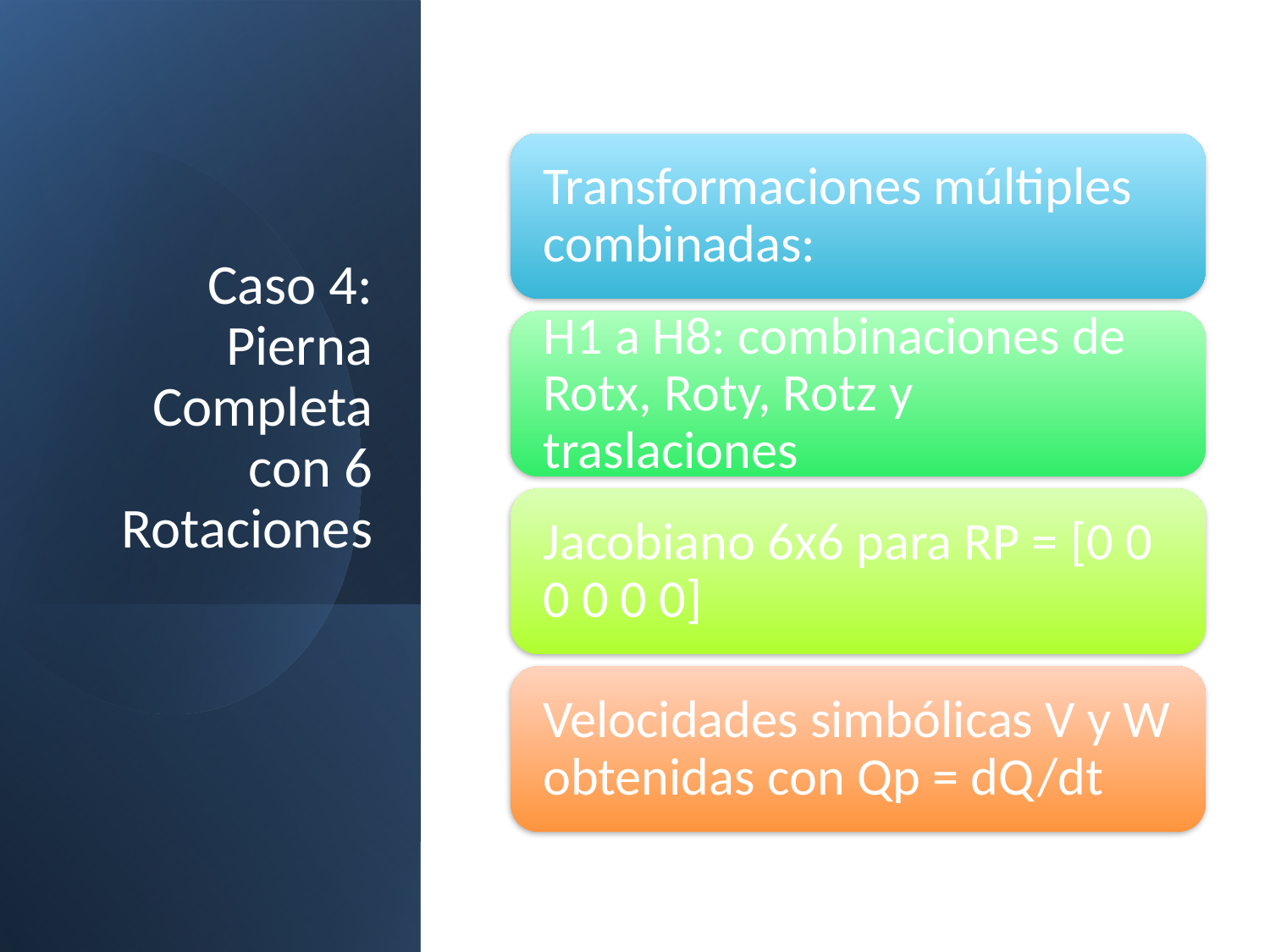

Transformaciones múltiples combinadas:
H1 a H8: combinaciones de Rotx, Roty, Rotz y traslaciones
Jacobiano 6x6 para RP = [0 0 0 0 0 0]
Velocidades simbólicas V y W obtenidas con Qp = dQ/dt

# Caso 4: Pierna Completa con 6 Rotaciones